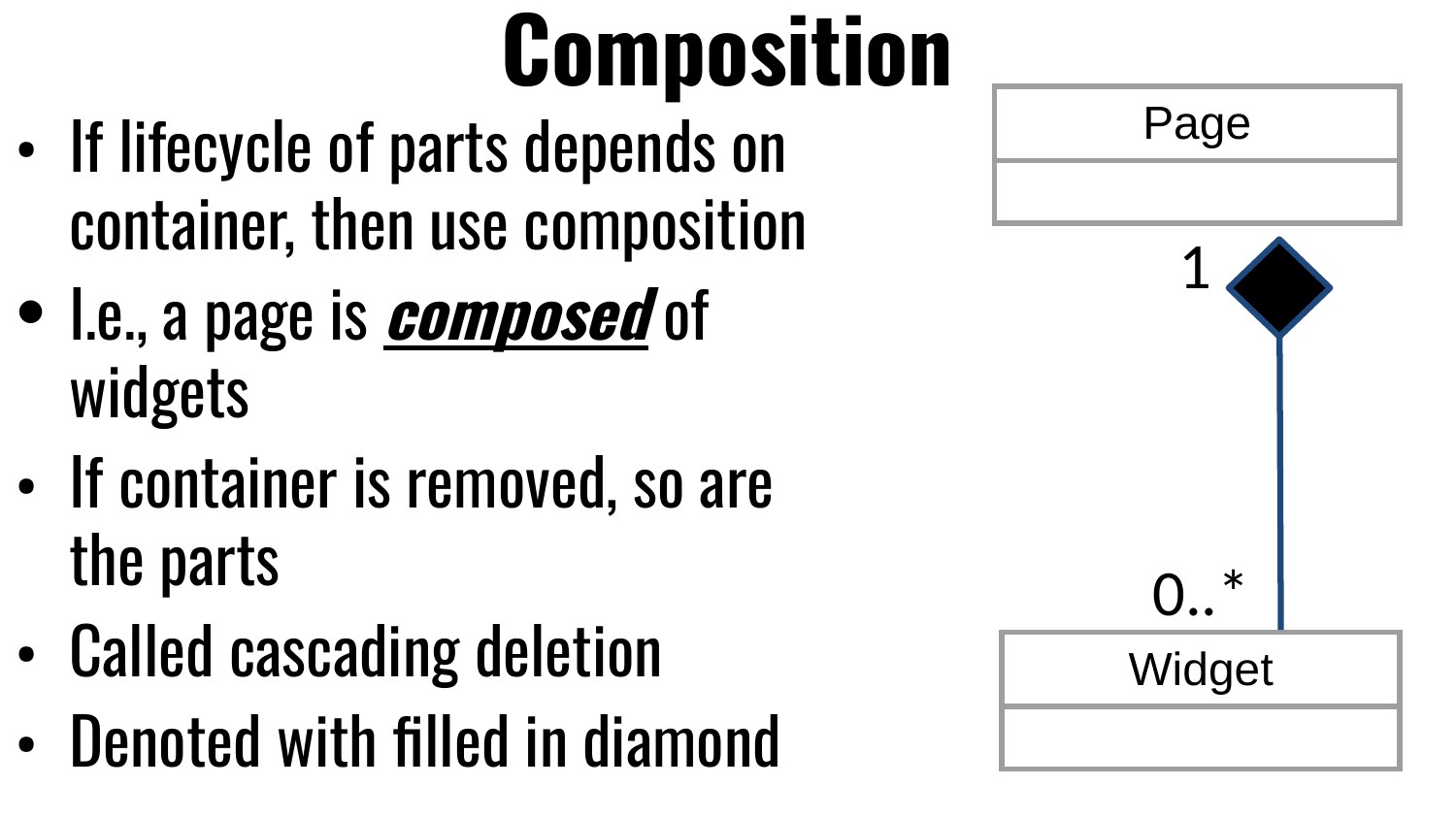

# Composition
| Page |
| --- |
|  |
If lifecycle of parts depends on container, then use composition
I.e., a page is composed of widgets
If container is removed, so are the parts
Called cascading deletion
Denoted with filled in diamond
1

0..*
| Widget |
| --- |
|  |